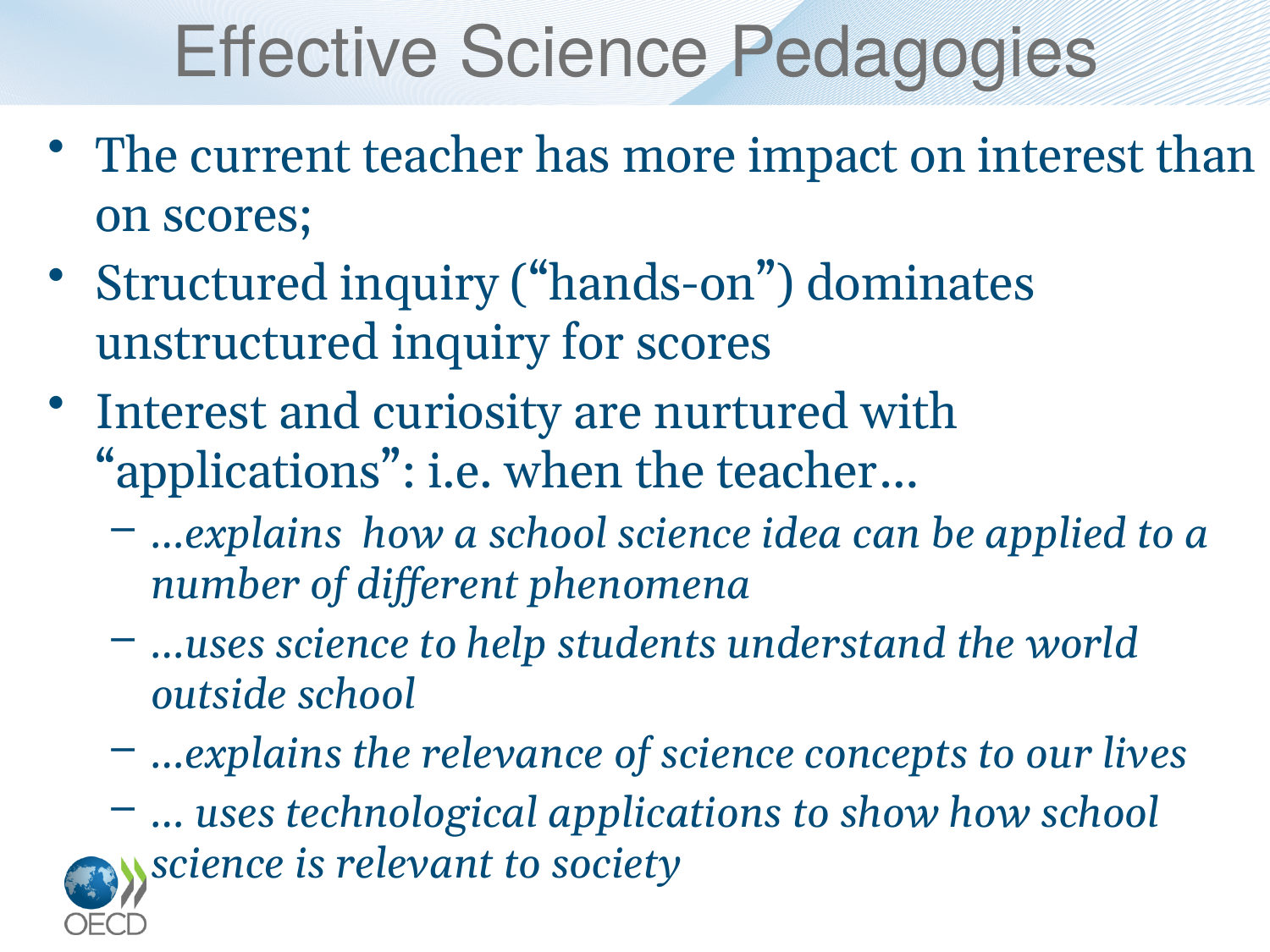

# Effective Science Pedagogies
The current teacher has more impact on interest than on scores;
Structured inquiry (“hands-on”) dominates unstructured inquiry for scores
Interest and curiosity are nurtured with “applications”: i.e. when the teacher…
…explains  how a school science idea can be applied to a number of different phenomena
…uses science to help students understand the world outside school
…explains the relevance of science concepts to our lives
… uses technological applications to show how school science is relevant to society